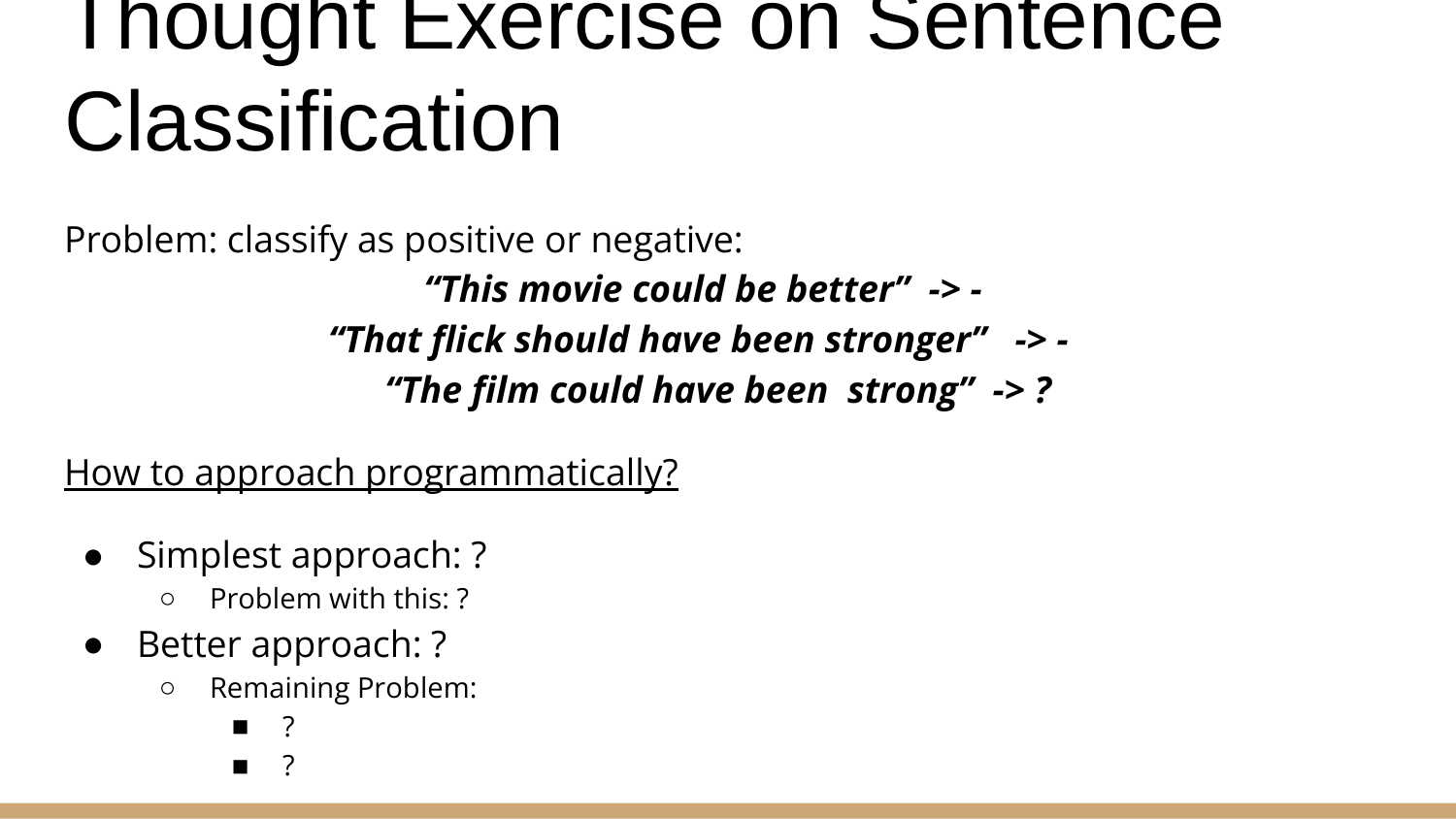

# Thought Exercise on Sentence Classification
Problem: classify as positive or negative:
                                      “This movie could be better”  -> -
                            “That flick should have been stronger”   -> -
                                  “The film could have been  strong”  -> ?
How to approach programmatically?
Simplest approach: ?
Problem with this: ?
Better approach: ?
Remaining Problem:
?
?